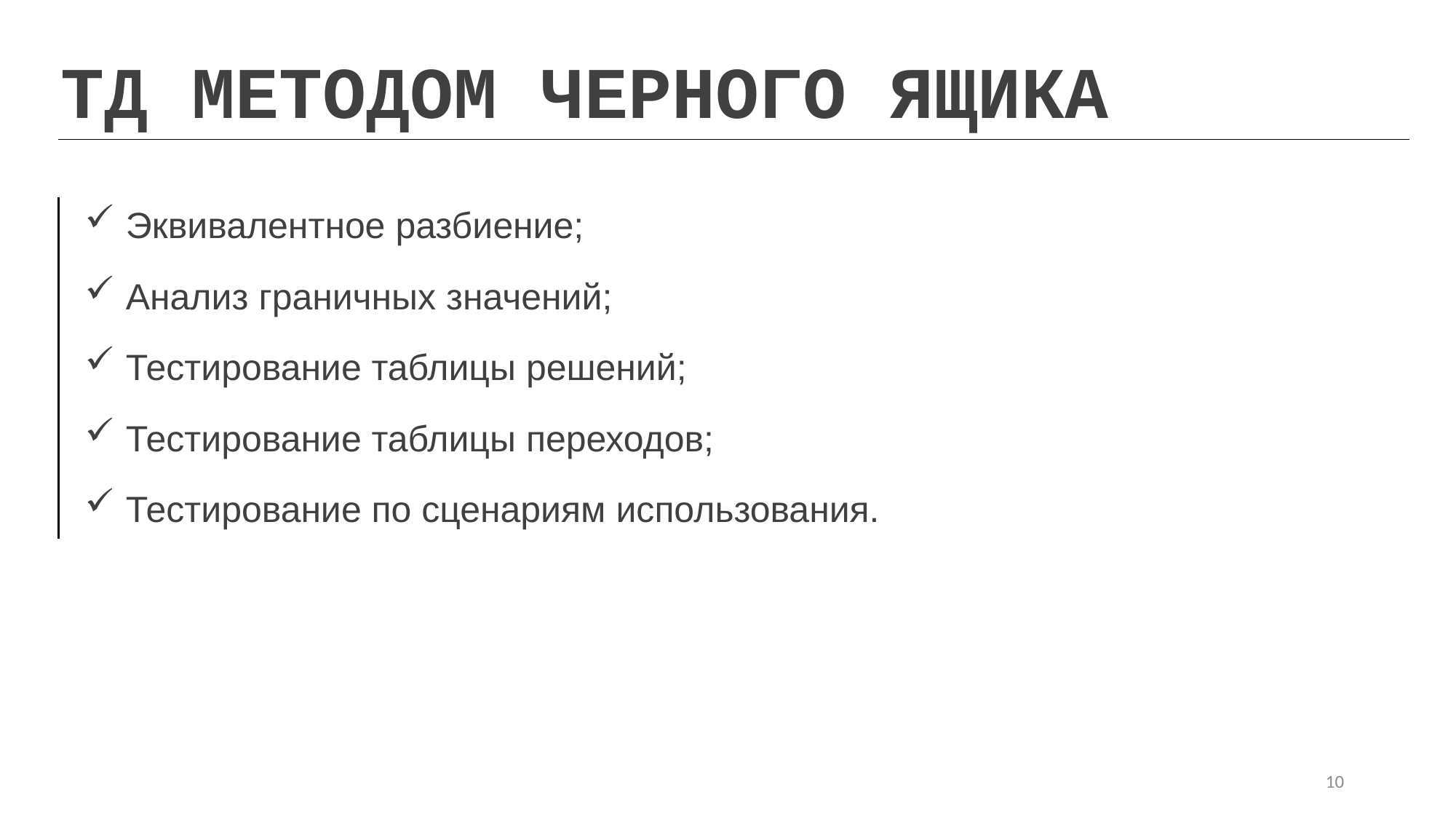

ТД МЕТОДОМ ЧЕРНОГО ЯЩИКА
Эквивалентное разбиение;
Анализ граничных значений;
Тестирование таблицы решений;
Тестирование таблицы переходов;
Тестирование по сценариям использования.
10